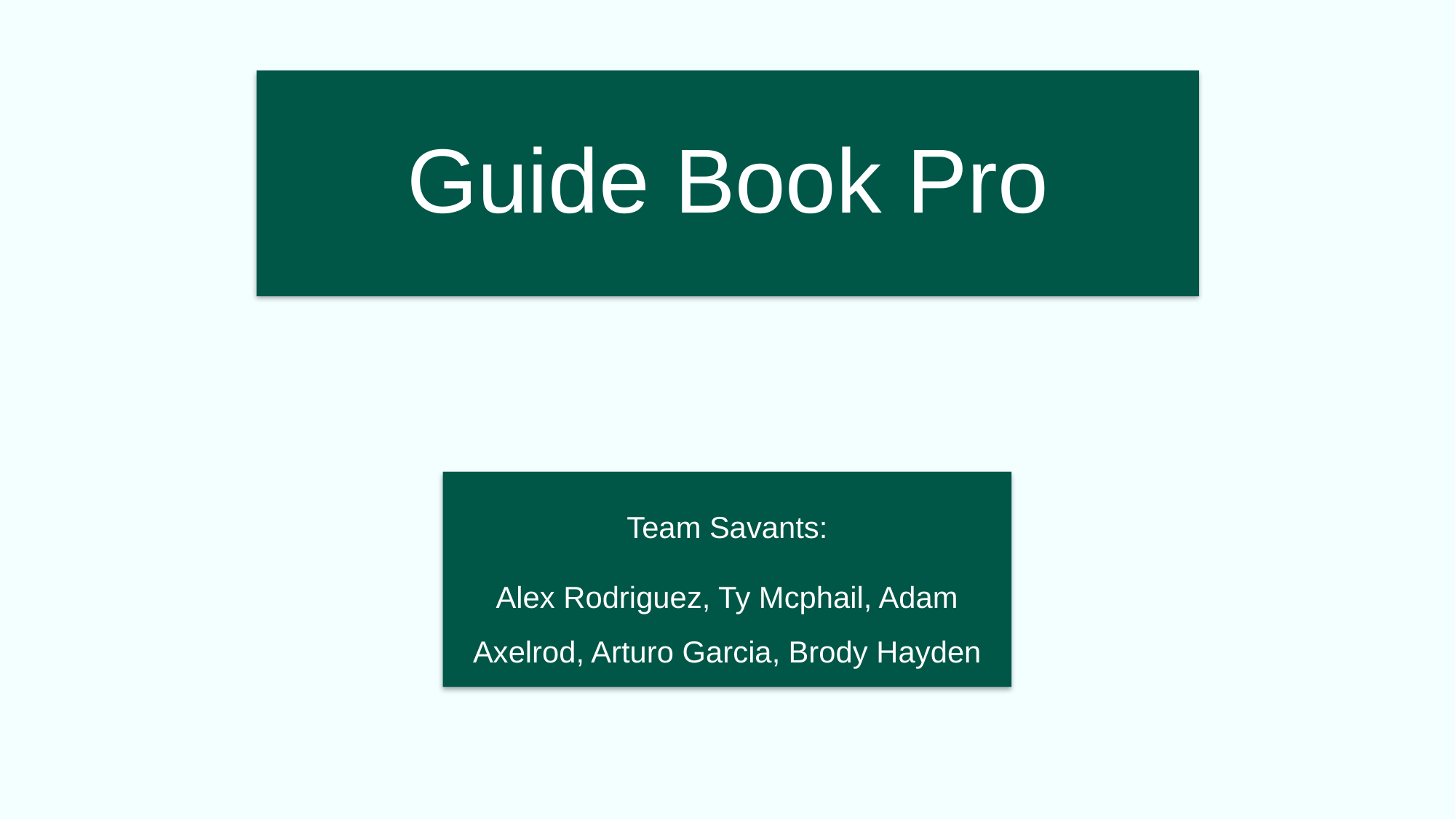

# Guide Book Pro
Team Savants:
Alex Rodriguez, Ty Mcphail, Adam Axelrod, Arturo Garcia, Brody Hayden